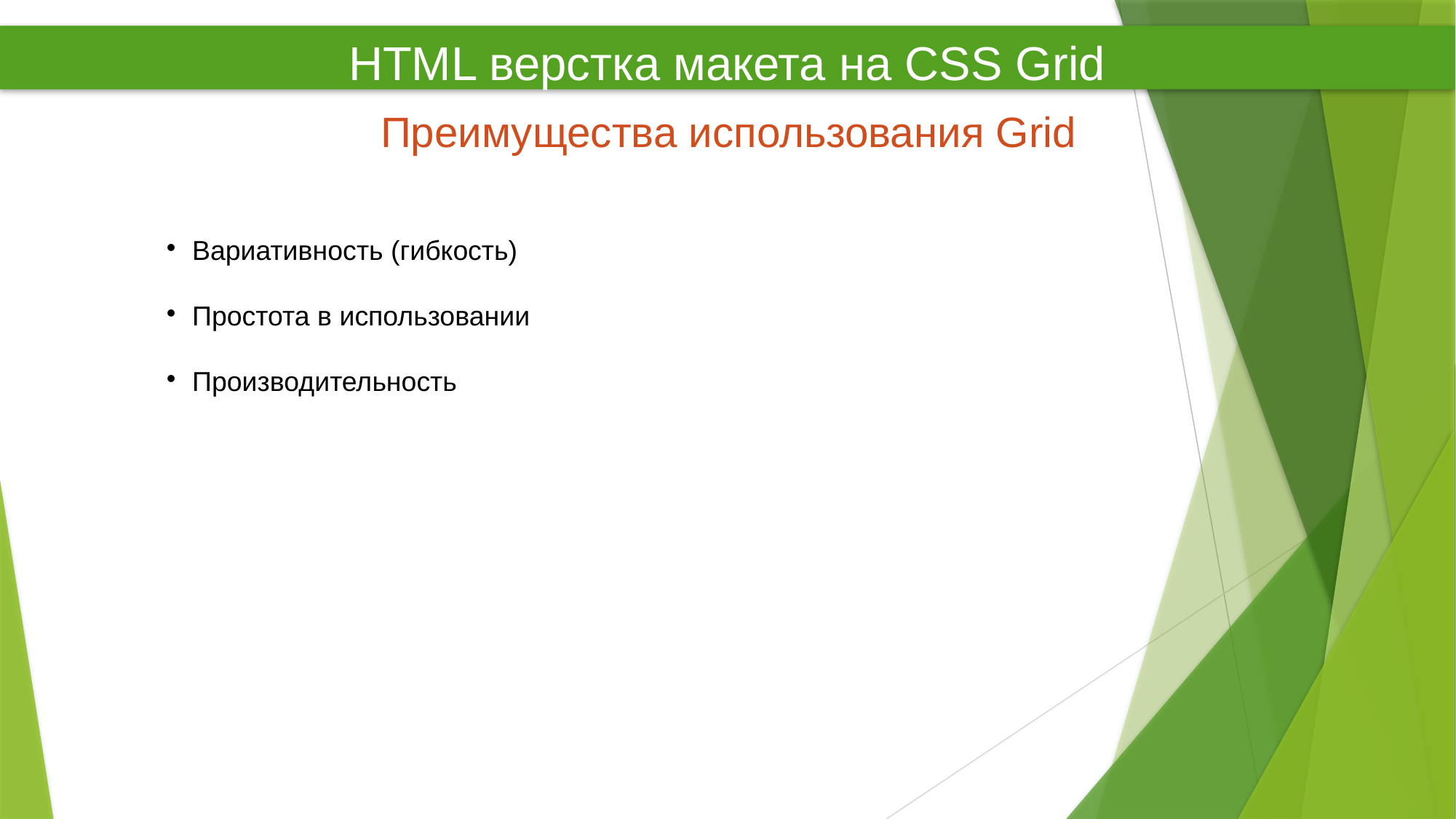

HTML верстка макета на CSS Grid
Преимущества использования Grid
Вариативность (гибкость)

Простота в использовании

Производительность